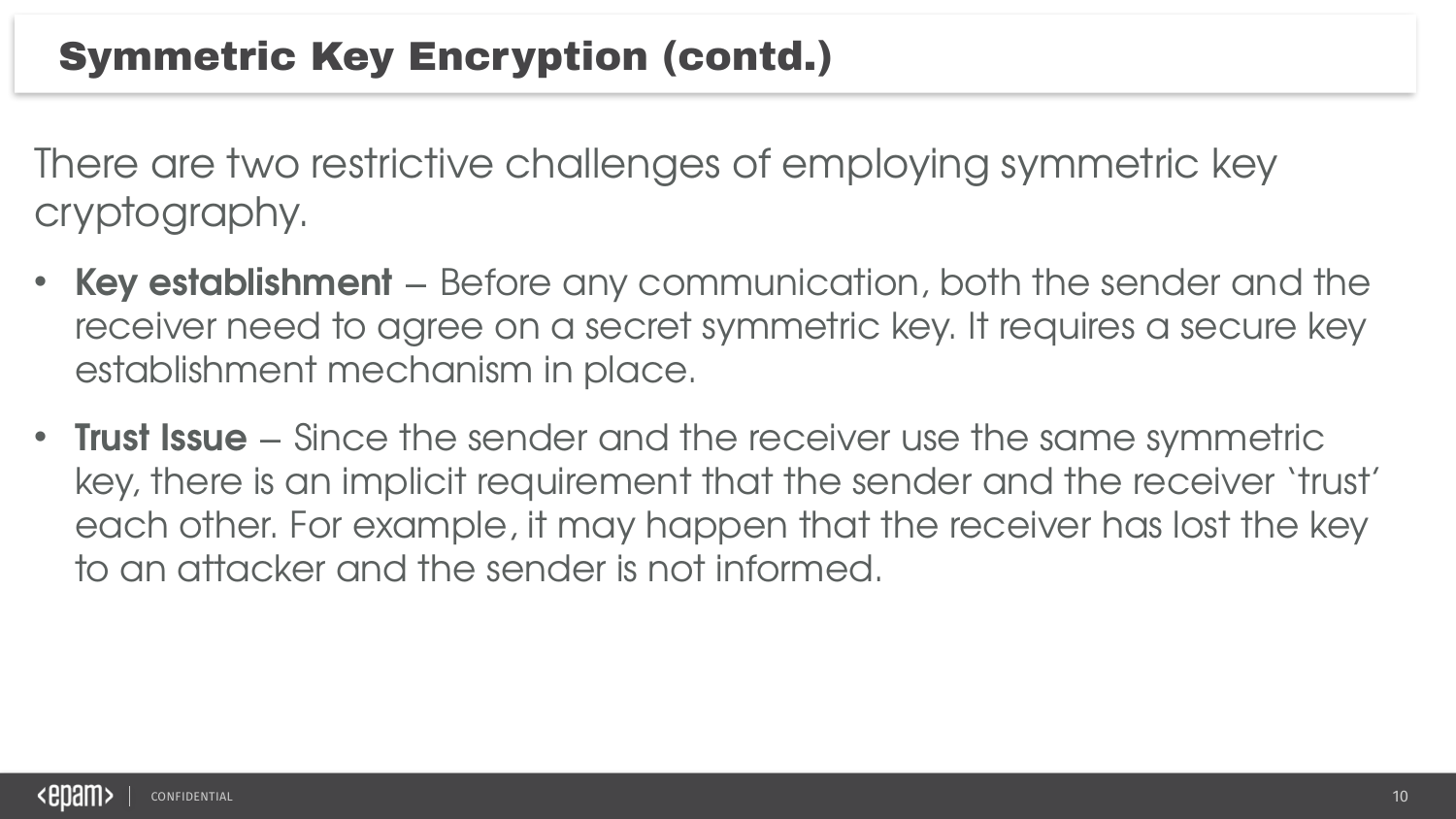

# Symmetric Key Encryption (contd.)
There are two restrictive challenges of employing symmetric key cryptography.
Key establishment − Before any communication, both the sender and the receiver need to agree on a secret symmetric key. It requires a secure key establishment mechanism in place.
Trust Issue − Since the sender and the receiver use the same symmetric key, there is an implicit requirement that the sender and the receiver ‘trust’ each other. For example, it may happen that the receiver has lost the key to an attacker and the sender is not informed.